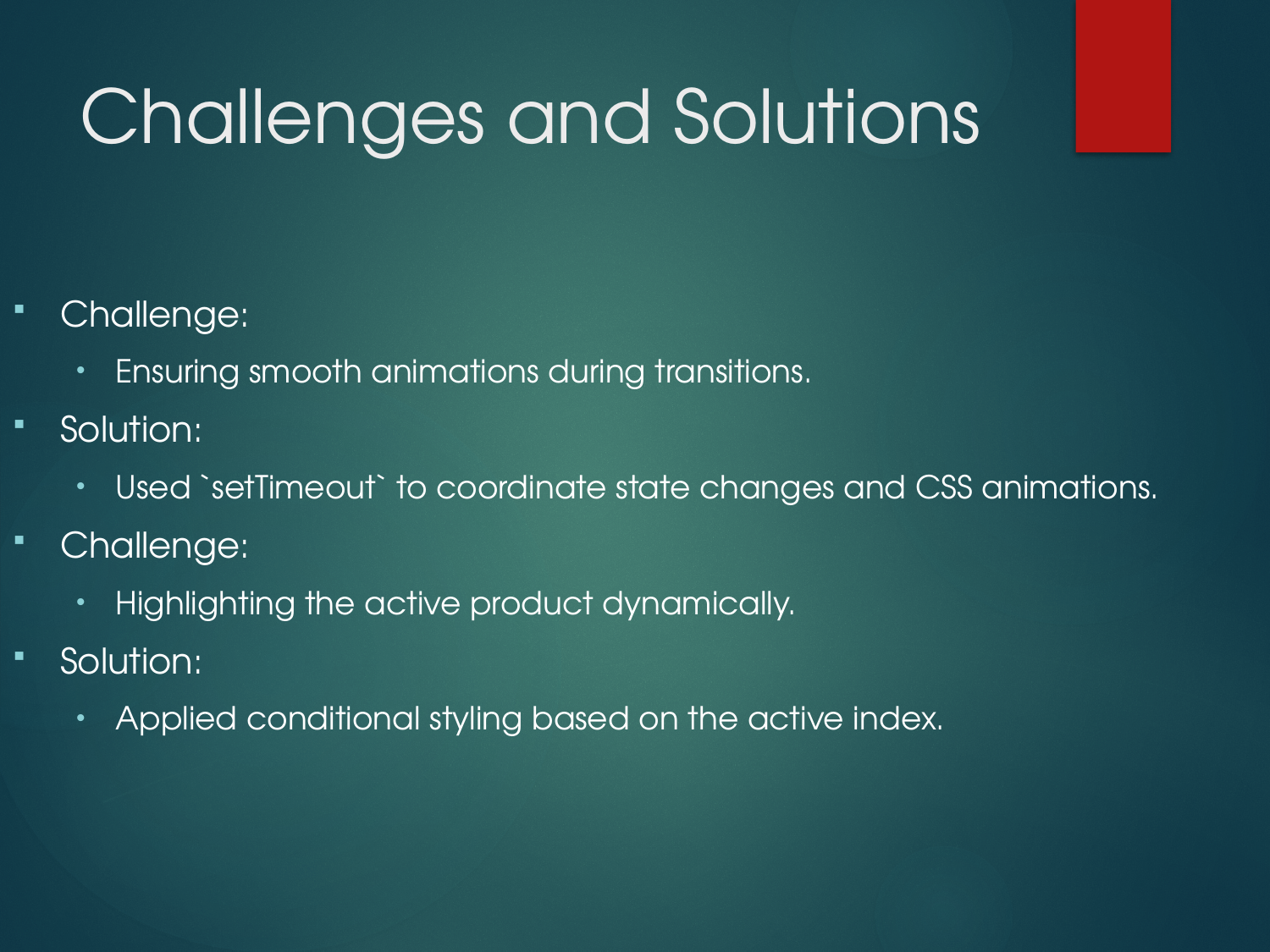

# Challenges and Solutions
Challenge:
Ensuring smooth animations during transitions.
Solution:
Used `setTimeout` to coordinate state changes and CSS animations.
Challenge:
Highlighting the active product dynamically.
Solution:
Applied conditional styling based on the active index.